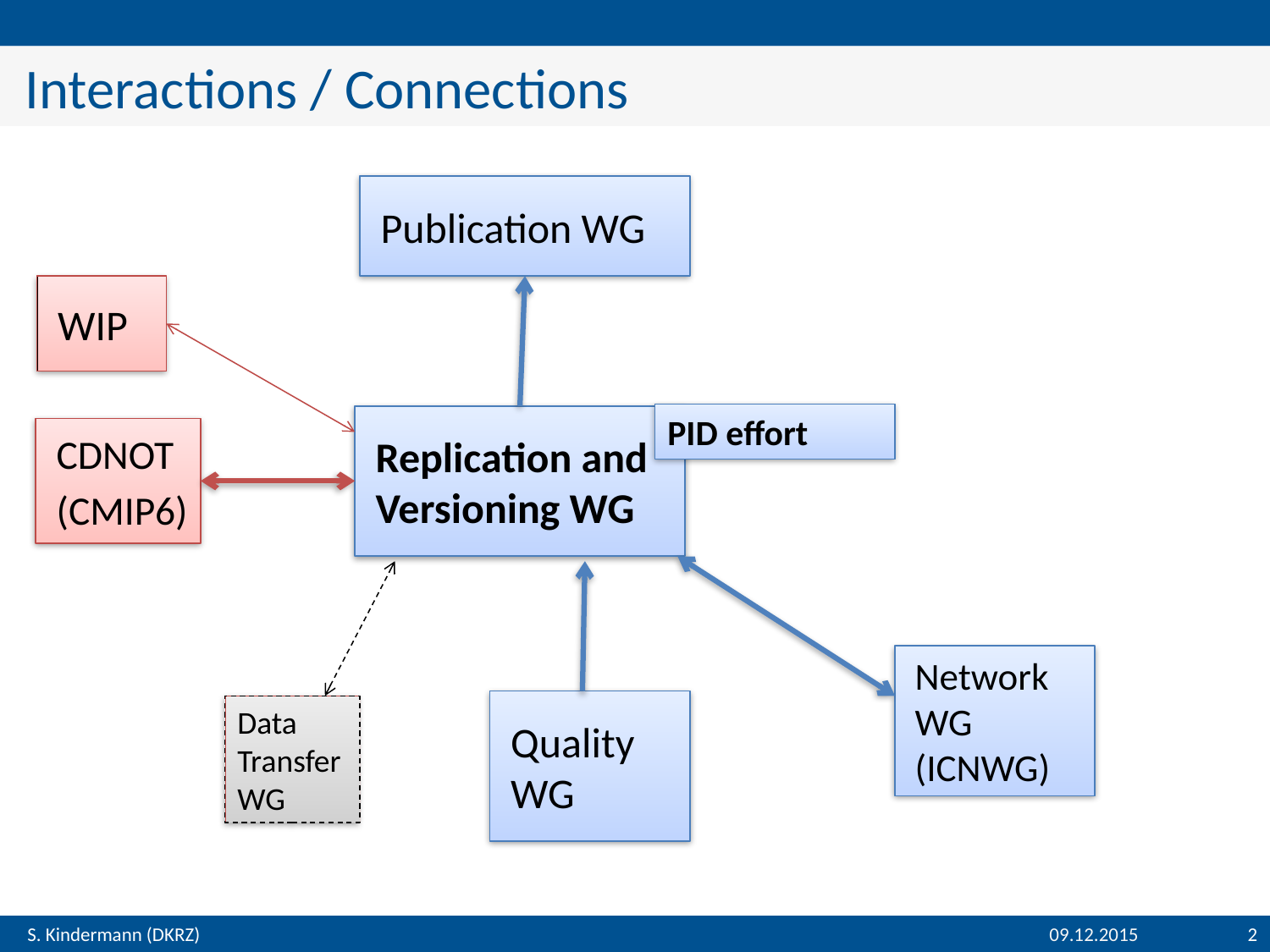

# Interactions / Connections
Publication WG
WIP
PID effort
Replication and Versioning WG
CDNOT
(CMIP6)
Network WG (ICNWG)
Quality WG
Data Transfer WG
09.12.2015
2